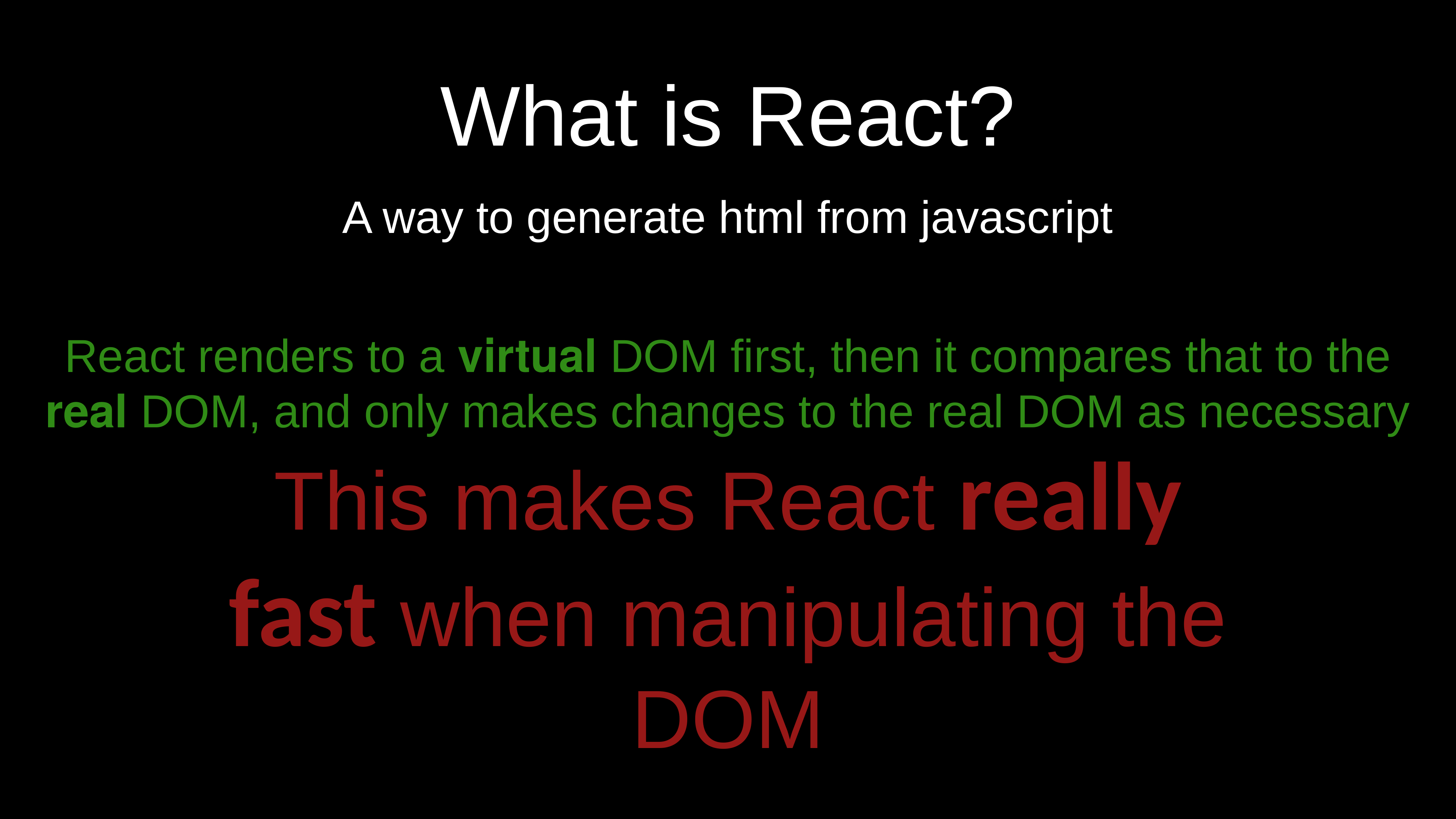

# What is React?
A way to generate html from javascript
React renders to a virtual DOM first, then it compares that to the real DOM, and only makes changes to the real DOM as necessary
This makes React really fast when manipulating the DOM